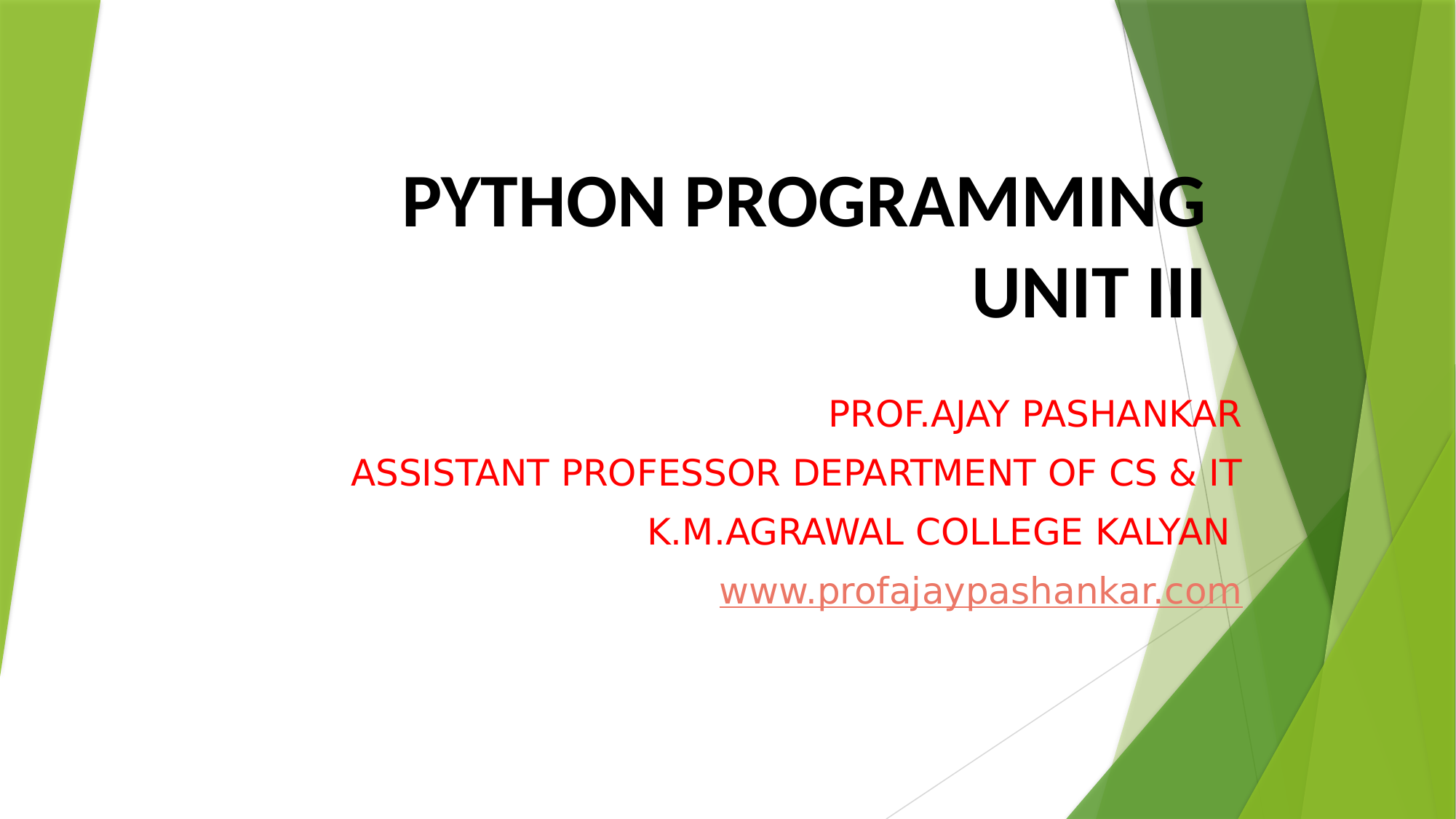

# PYTHON PROGRAMMING UNIT III
PROF.AJAY PASHANKAR
  ASSISTANT PROFESSOR DEPARTMENT OF CS & IT
              K.M.AGRAWAL COLLEGE KALYAN
www.profajaypashankar.com